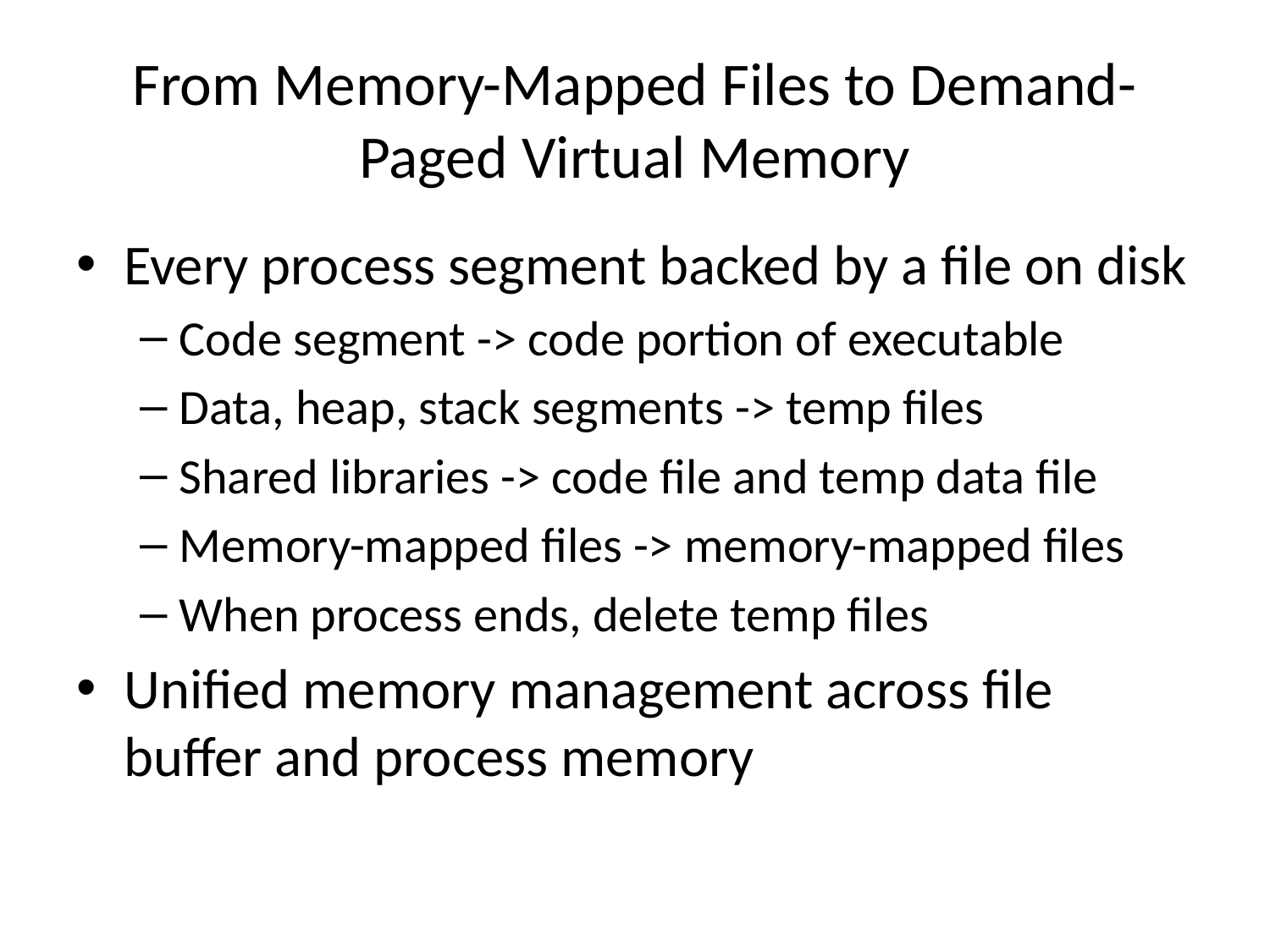

# From Memory-Mapped Files to Demand-Paged Virtual Memory
Every process segment backed by a file on disk
Code segment -> code portion of executable
Data, heap, stack segments -> temp files
Shared libraries -> code file and temp data file
Memory-mapped files -> memory-mapped files
When process ends, delete temp files
Unified memory management across file buffer and process memory